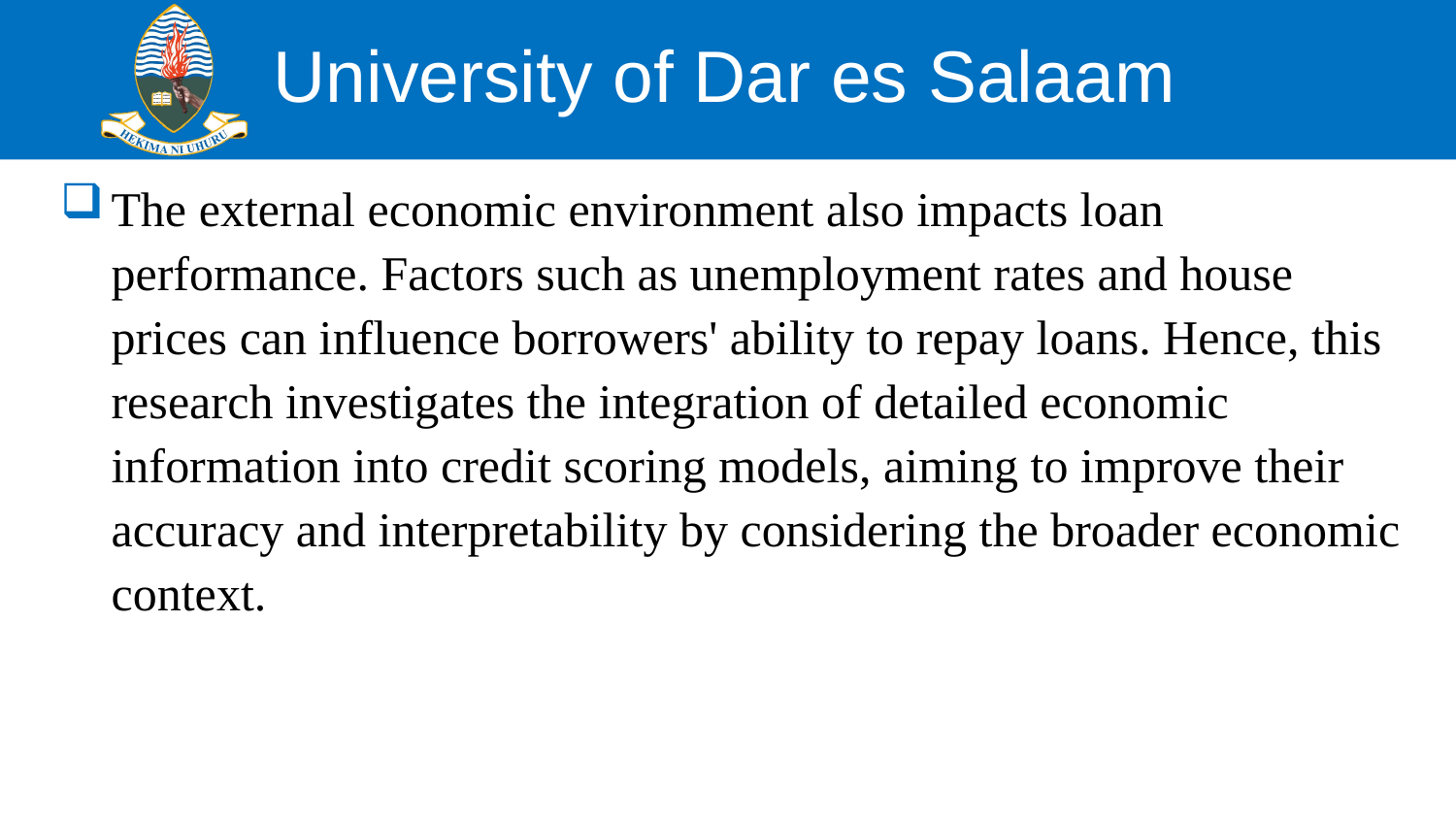

# The external economic environment also impacts loan performance. Factors such as unemployment rates and house prices can influence borrowers' ability to repay loans. Hence, this research investigates the integration of detailed economic information into credit scoring models, aiming to improve their accuracy and interpretability by considering the broader economic context.